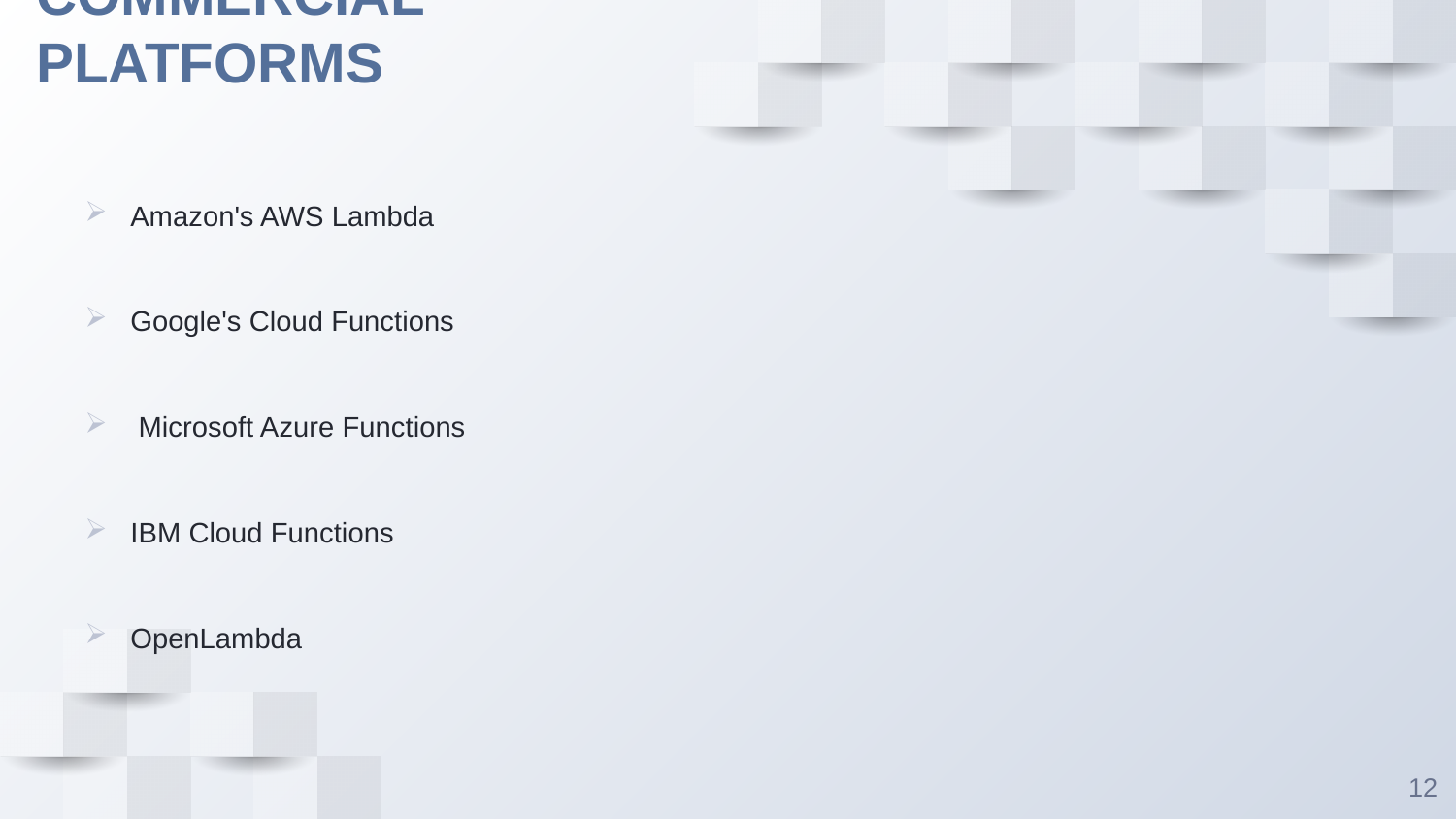

# COMMERCIAL PLATFORMS
Amazon's AWS Lambda

Google's Cloud Functions

 Microsoft Azure Functions

IBM Cloud Functions

OpenLambda
12